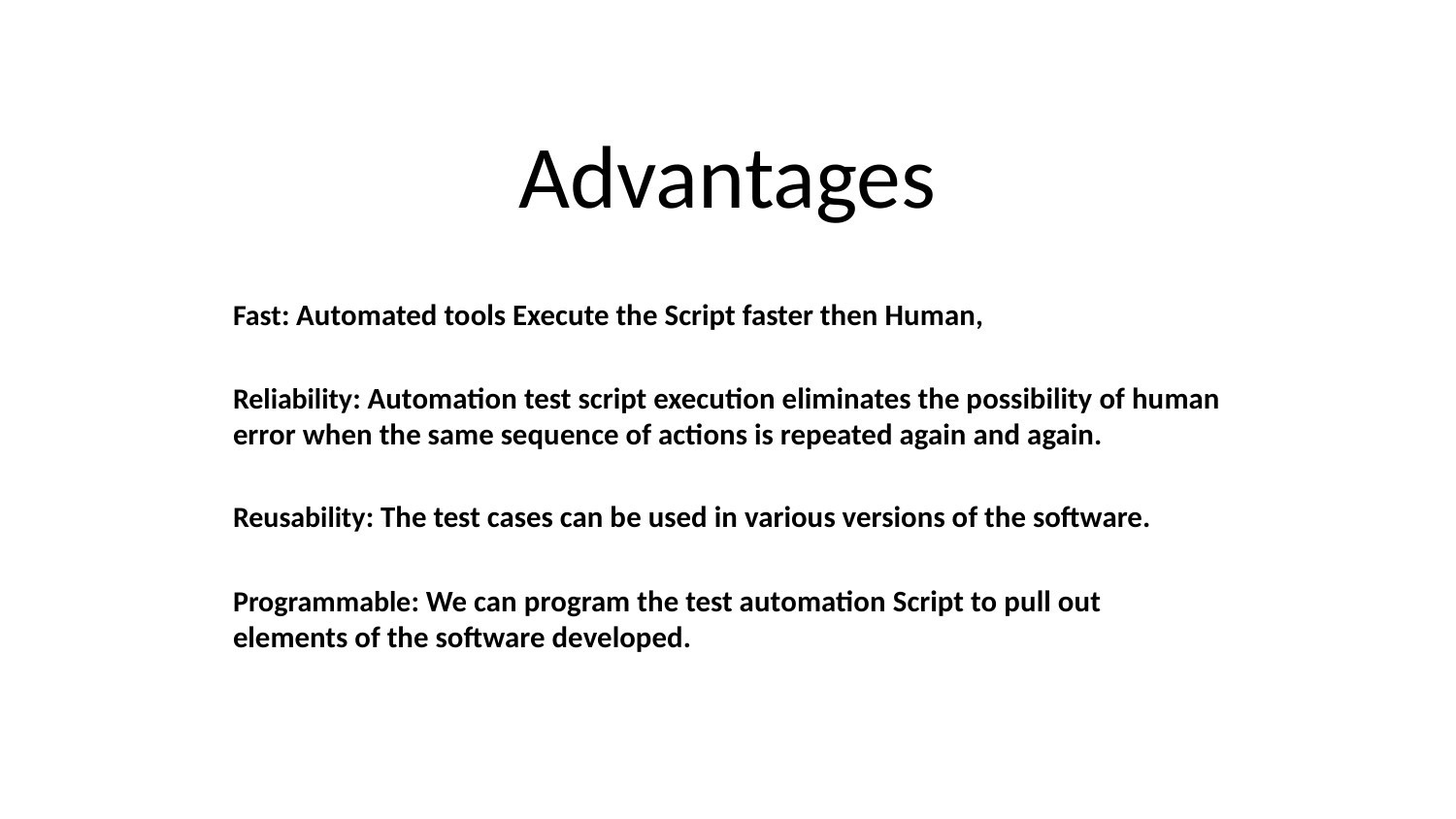

# Advantages
Fast: Automated tools Execute the Script faster then Human,

Reliability: Automation test script execution eliminates the possibility of human error when the same sequence of actions is repeated again and again.

Reusability: The test cases can be used in various versions of the software.

Programmable: We can program the test automation Script to pull out elements of the software developed.